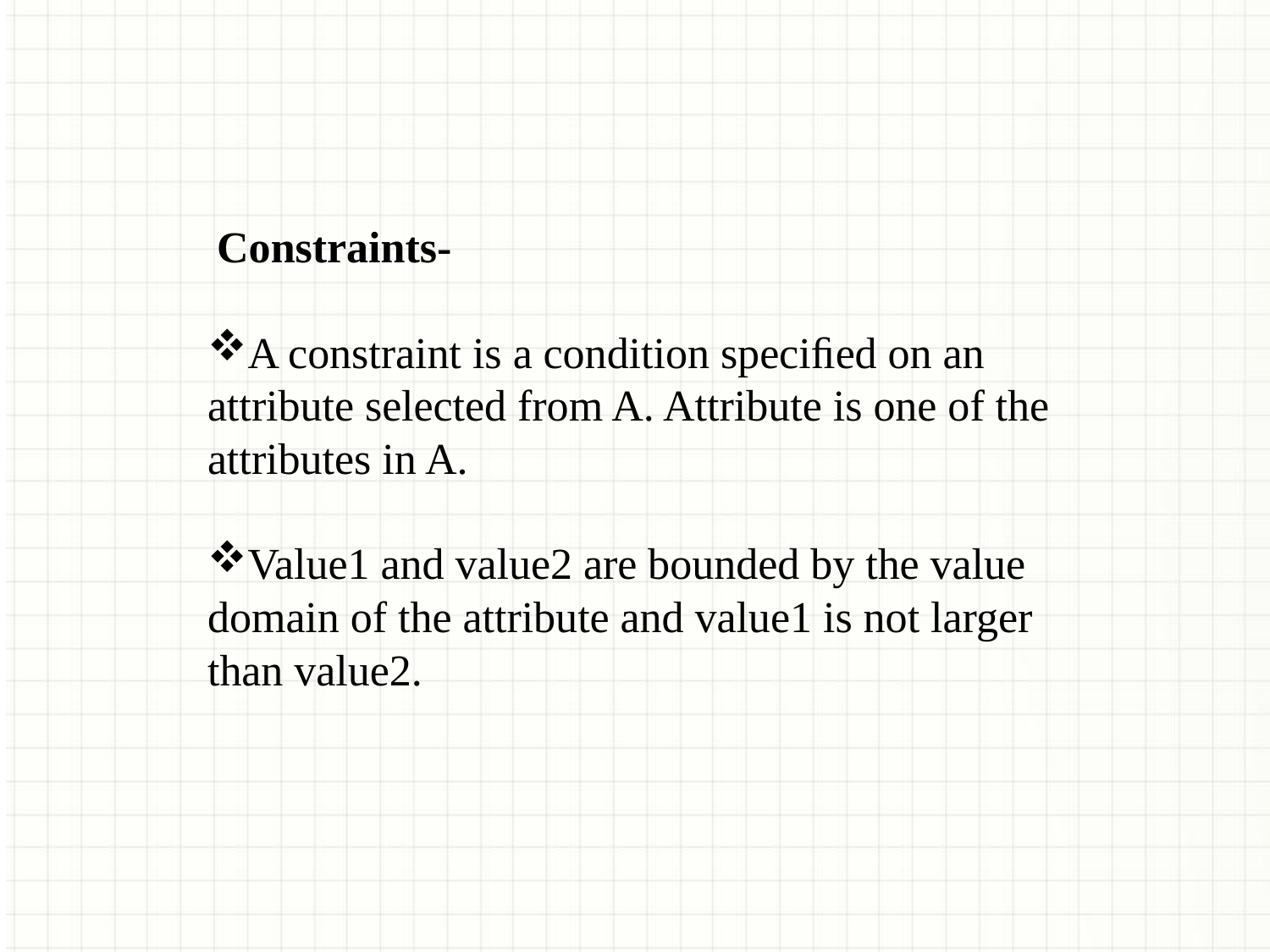

Constraints-

A constraint is a condition speciﬁed on an attribute selected from A. Attribute is one of the attributes in A.

Value1 and value2 are bounded by the value domain of the attribute and value1 is not larger than value2.